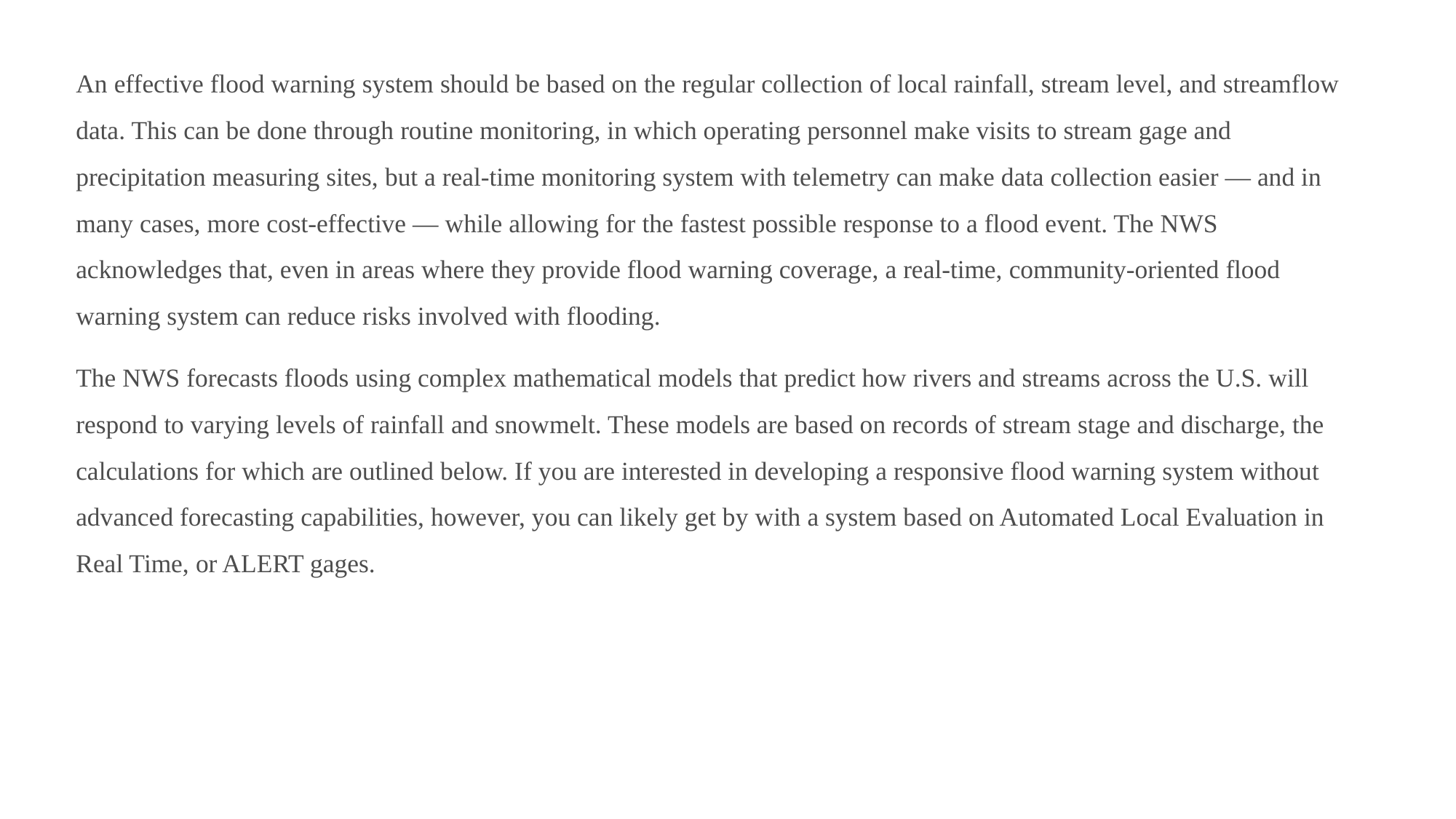

An effective flood warning system should be based on the regular collection of local rainfall, stream level, and streamflow data. This can be done through routine monitoring, in which operating personnel make visits to stream gage and precipitation measuring sites, but a real-time monitoring system with telemetry can make data collection easier — and in many cases, more cost-effective — while allowing for the fastest possible response to a flood event. The NWS acknowledges that, even in areas where they provide flood warning coverage, a real-time, community-oriented flood warning system can reduce risks involved with flooding.
The NWS forecasts floods using complex mathematical models that predict how rivers and streams across the U.S. will respond to varying levels of rainfall and snowmelt. These models are based on records of stream stage and discharge, the calculations for which are outlined below. If you are interested in developing a responsive flood warning system without advanced forecasting capabilities, however, you can likely get by with a system based on Automated Local Evaluation in Real Time, or ALERT gages.